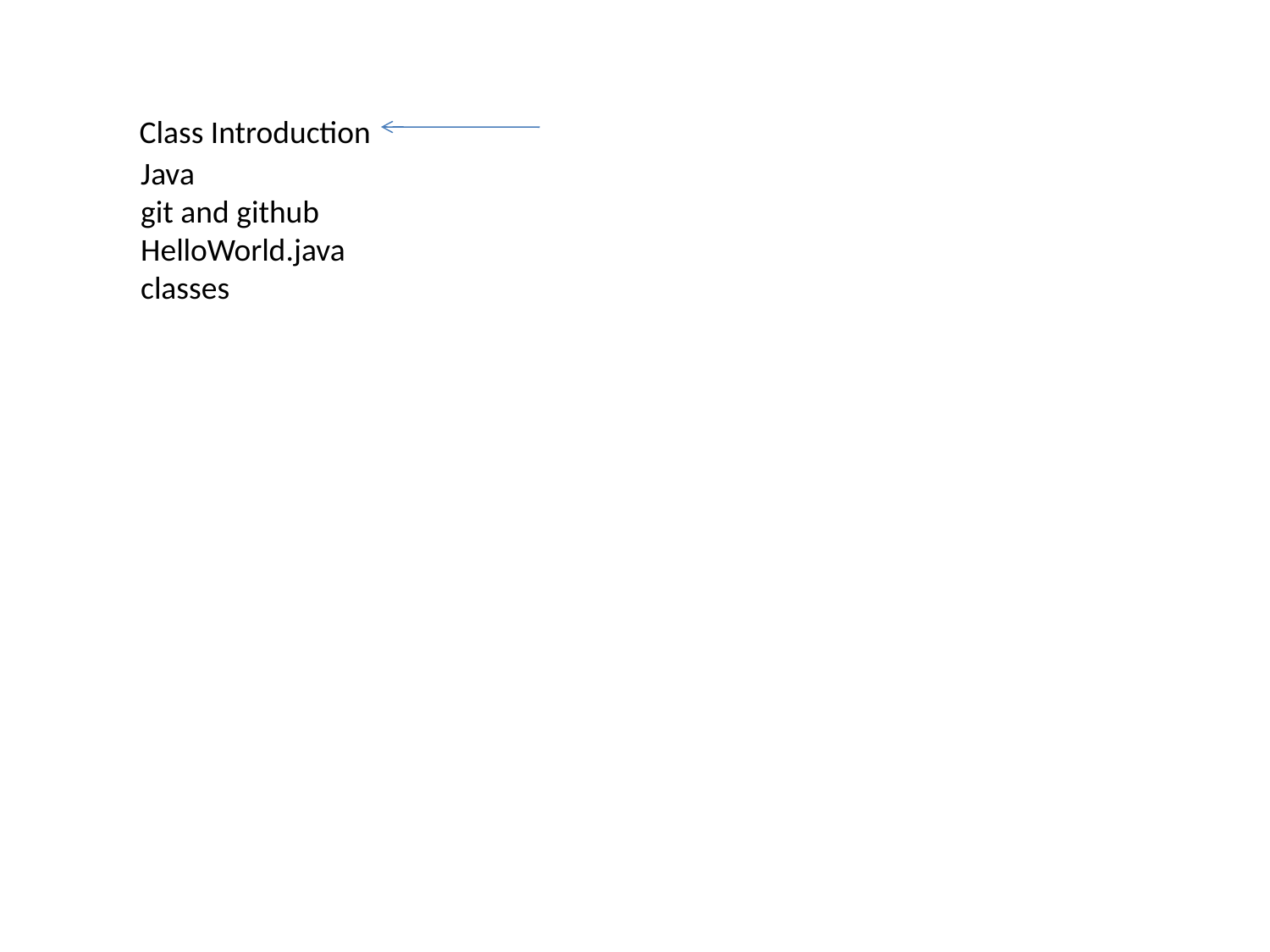

Class Introduction
Java
git and github
HelloWorld.java
classes